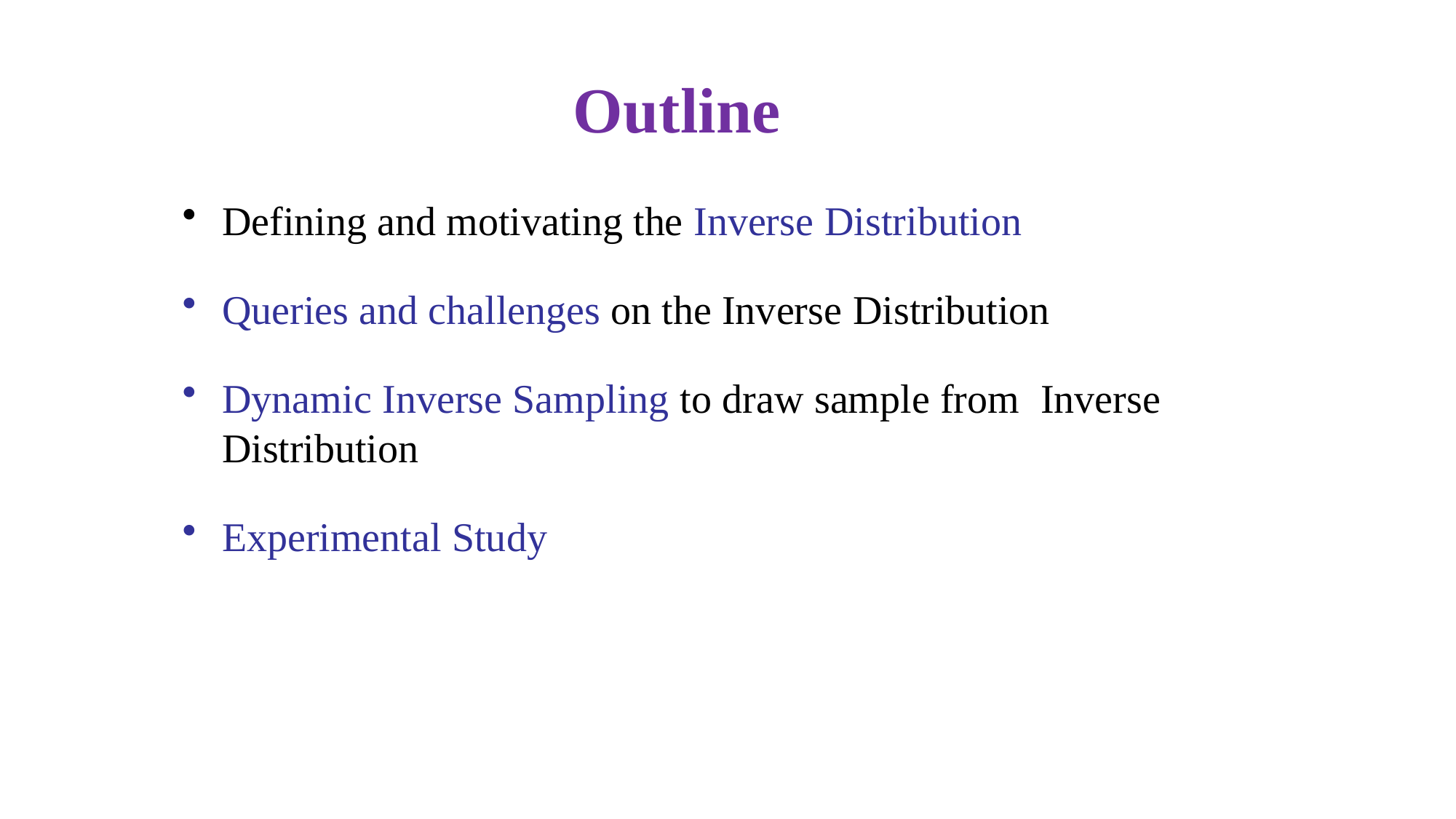

# Outline
Defining and motivating the Inverse Distribution
Queries and challenges on the Inverse Distribution
Dynamic Inverse Sampling to draw sample from  Inverse Distribution
Experimental Study